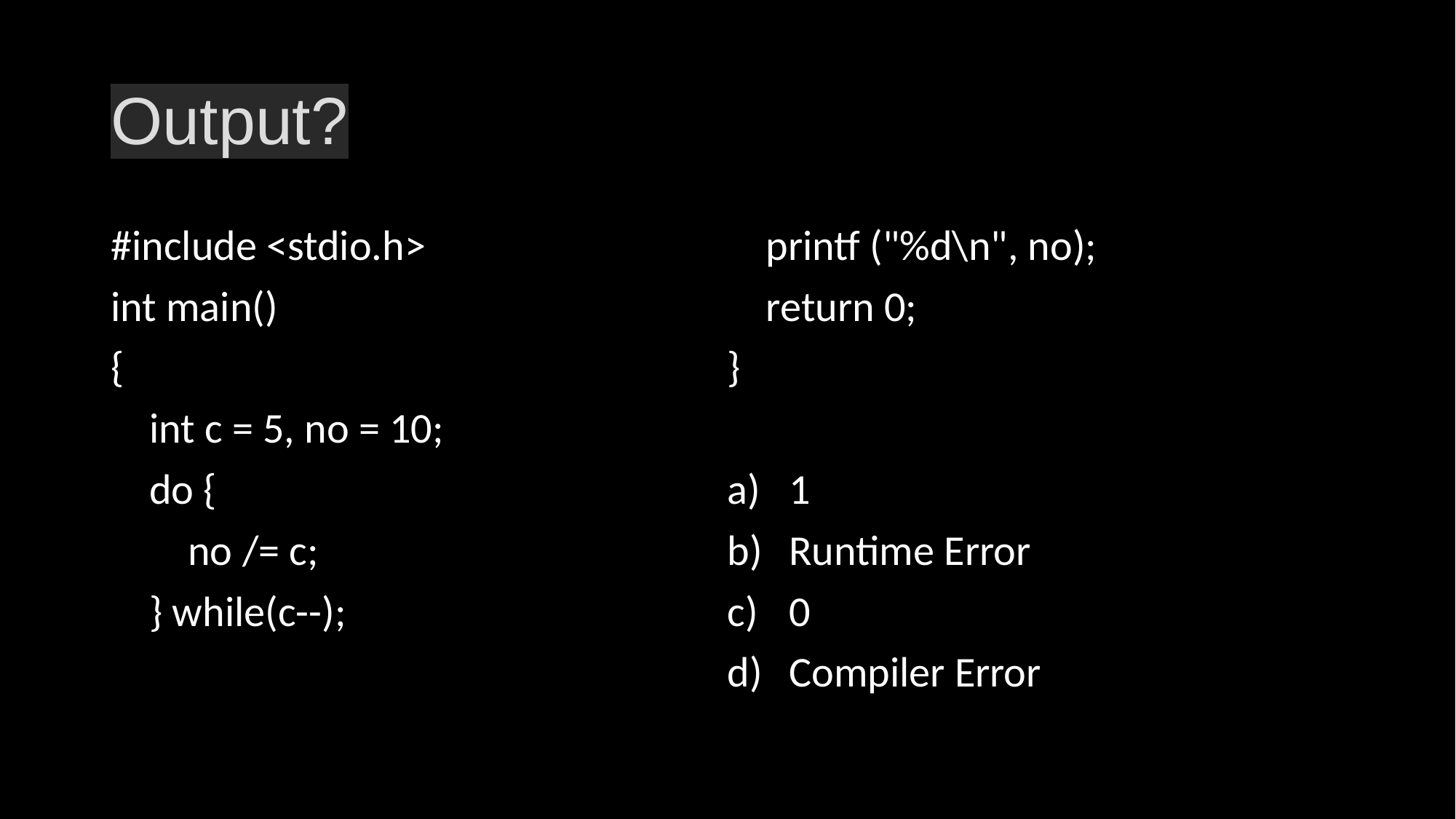

# Output?
#include <stdio.h>
int main()
{
    int c = 5, no = 10;
    do {
        no /= c;
    } while(c--);

    printf ("%d\n", no);
    return 0;
}

1
Runtime Error
0
Compiler Error